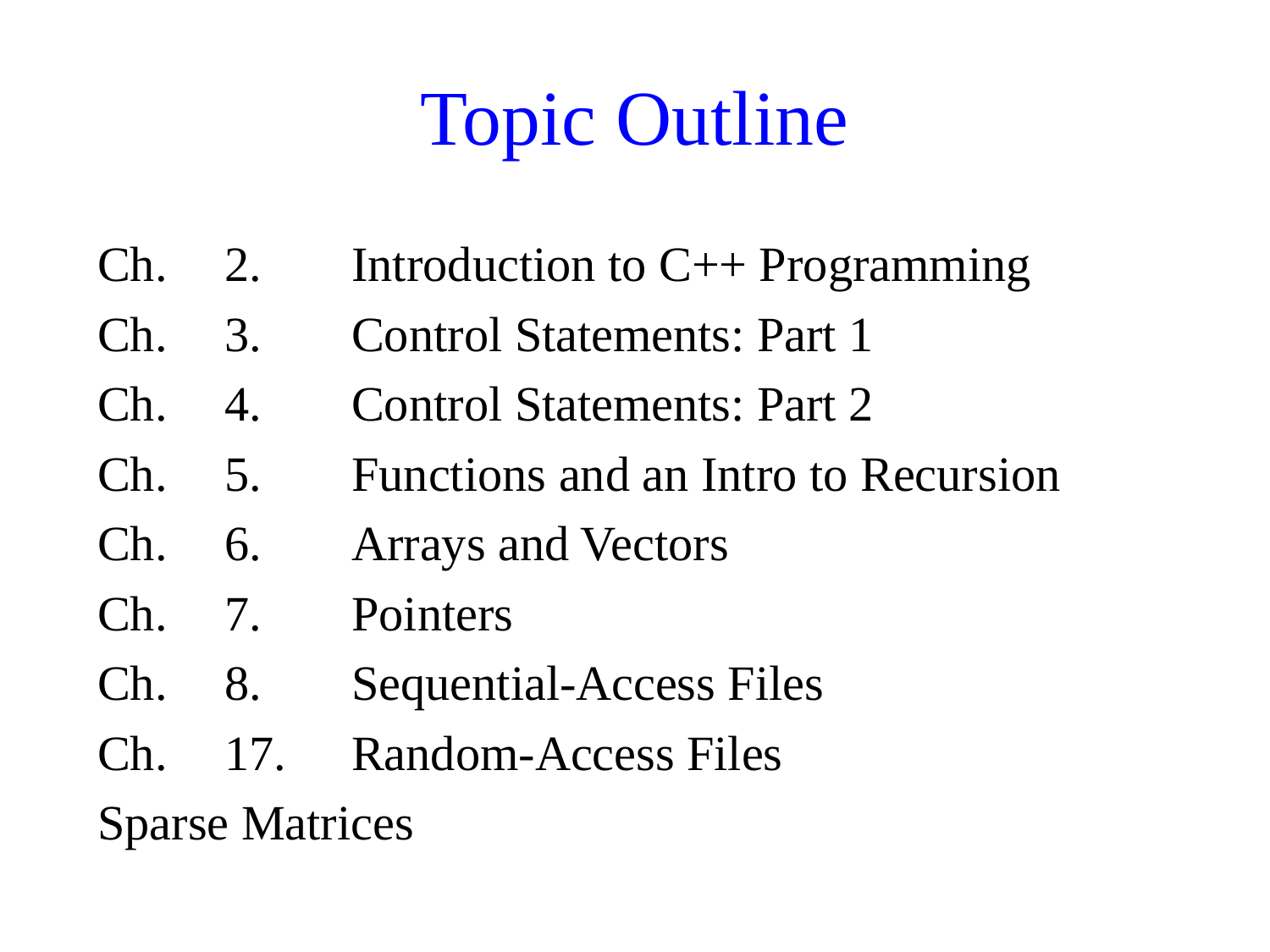

# Topic Outline
Ch.	2.	Introduction to C++ Programming
Ch.	3.	Control Statements: Part 1
Ch.	4.	Control Statements: Part 2
Ch.	5.	Functions and an Intro to Recursion
Ch.	6.	Arrays and Vectors
Ch.	7.	Pointers
Ch.	8.	Sequential-Access Files
Ch.	17.	Random-Access Files
Sparse Matrices